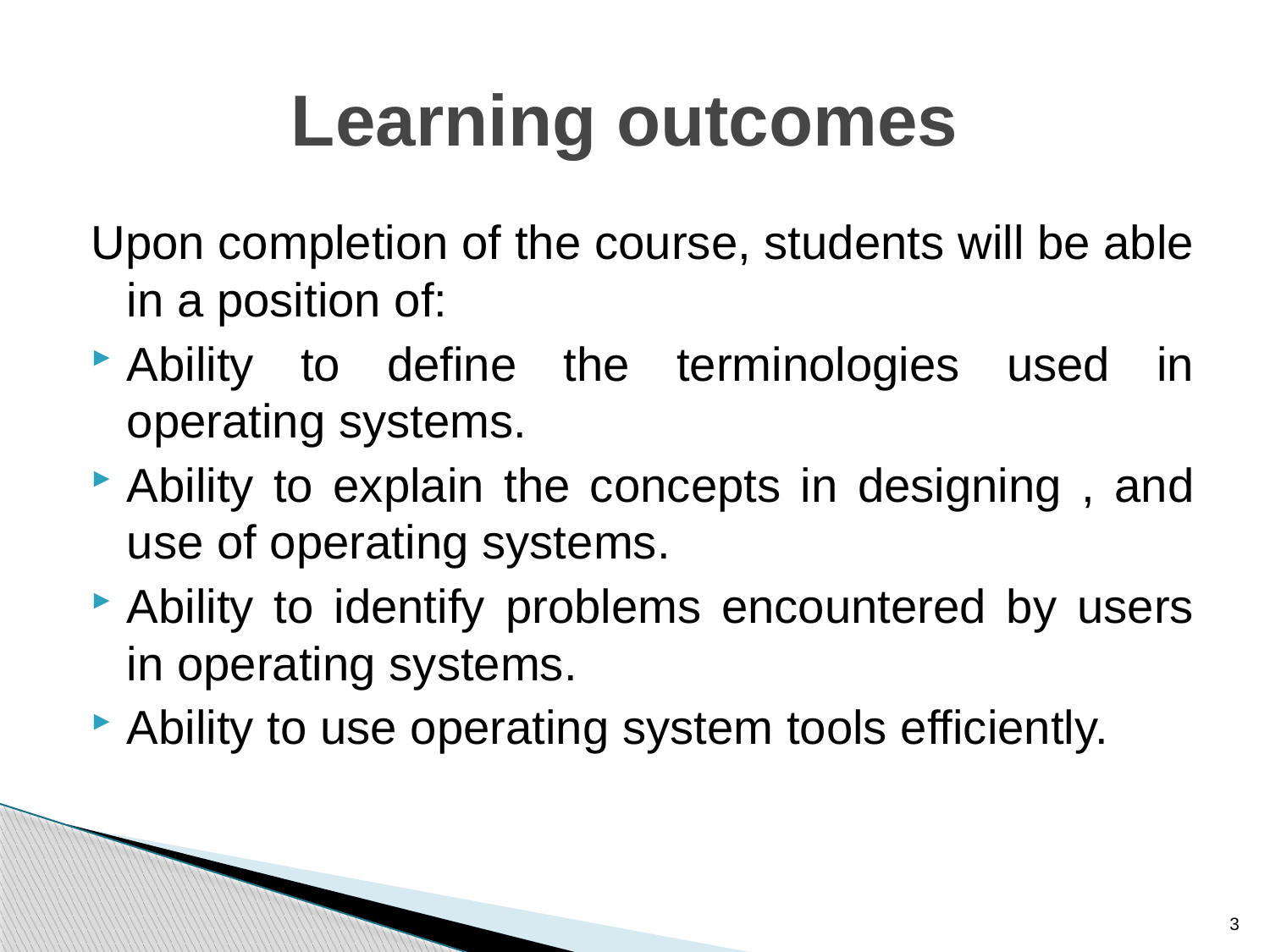

# Learning outcomes
Upon completion of the course, students will be able in a position of:
Ability to define the terminologies used in operating systems.
Ability to explain the concepts in designing , and use of operating systems.
Ability to identify problems encountered by users in operating systems.
Ability to use operating system tools efficiently.

3